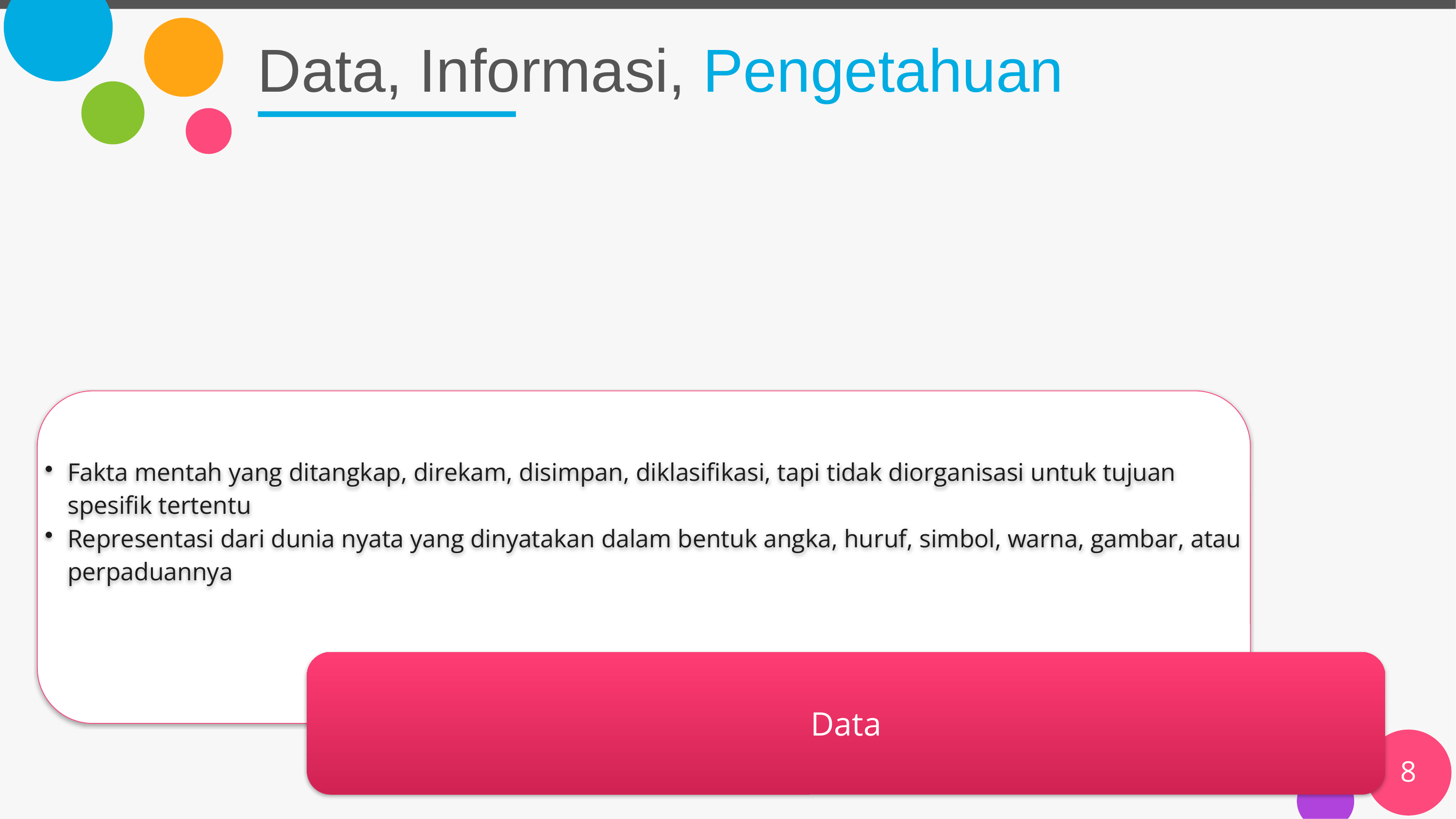

# Data, Informasi, Pengetahuan
Data
Fakta mentah yang ditangkap, direkam, disimpan, diklasifikasi, tapi tidak diorganisasi untuk tujuan spesifik tertentu
Informasi
Pengetahuan
Representasi dari dunia nyata yang dinyatakan dalam bentuk angka, huruf, simbol, warna, gambar, atau perpaduannya
8
Tutik Khotimah, S.Kom, M.Kom